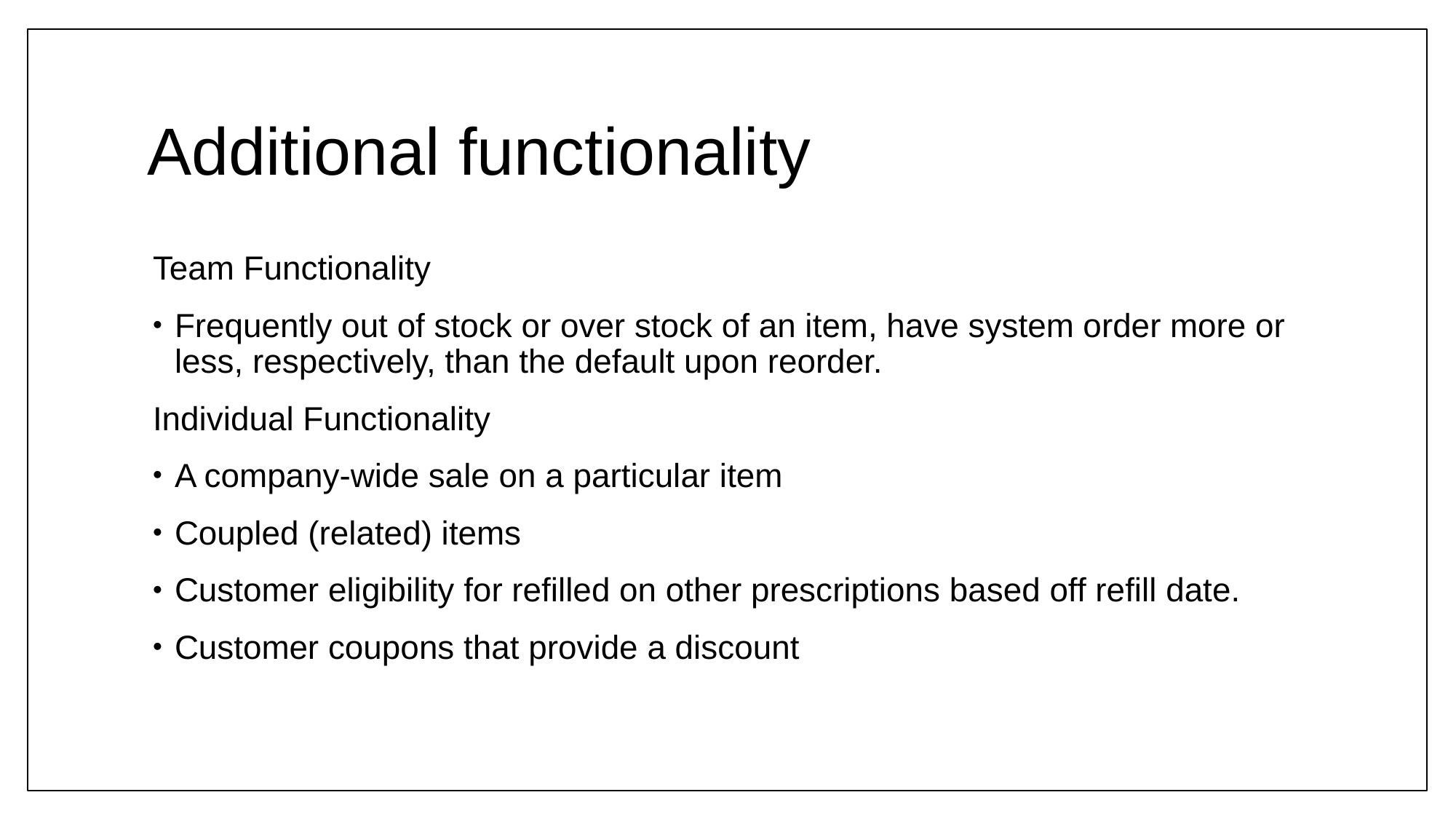

# Additional functionality
Team Functionality
Frequently out of stock or over stock of an item, have system order more or less, respectively, than the default upon reorder.
Individual Functionality
A company-wide sale on a particular item
Coupled (related) items
Customer eligibility for refilled on other prescriptions based off refill date.
Customer coupons that provide a discount